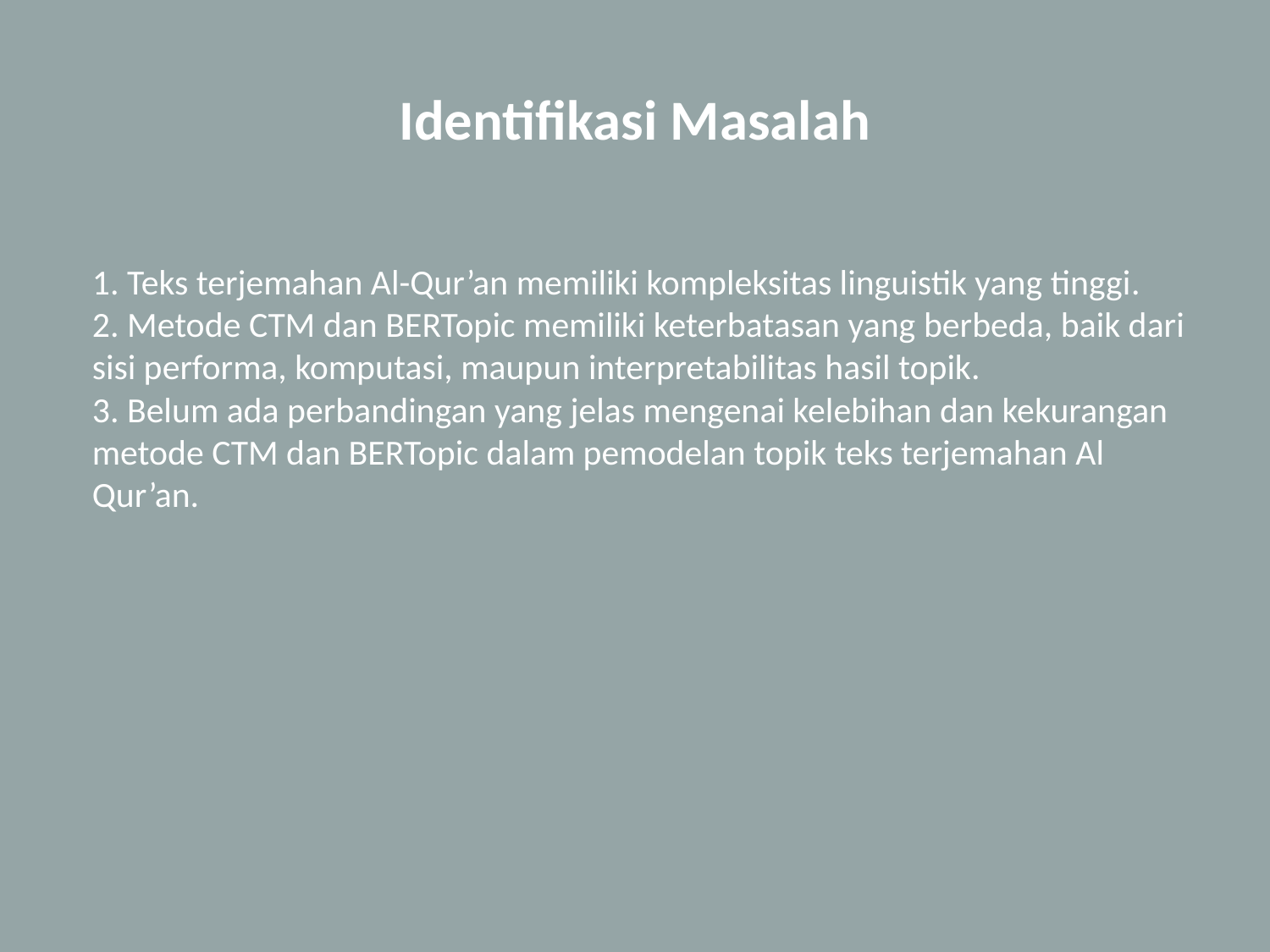

# Identifikasi Masalah
1. Teks terjemahan Al-Qur’an memiliki kompleksitas linguistik yang tinggi.
2. Metode CTM dan BERTopic memiliki keterbatasan yang berbeda, baik dari sisi performa, komputasi, maupun interpretabilitas hasil topik.
3. Belum ada perbandingan yang jelas mengenai kelebihan dan kekurangan metode CTM dan BERTopic dalam pemodelan topik teks terjemahan Al
Qur’an.